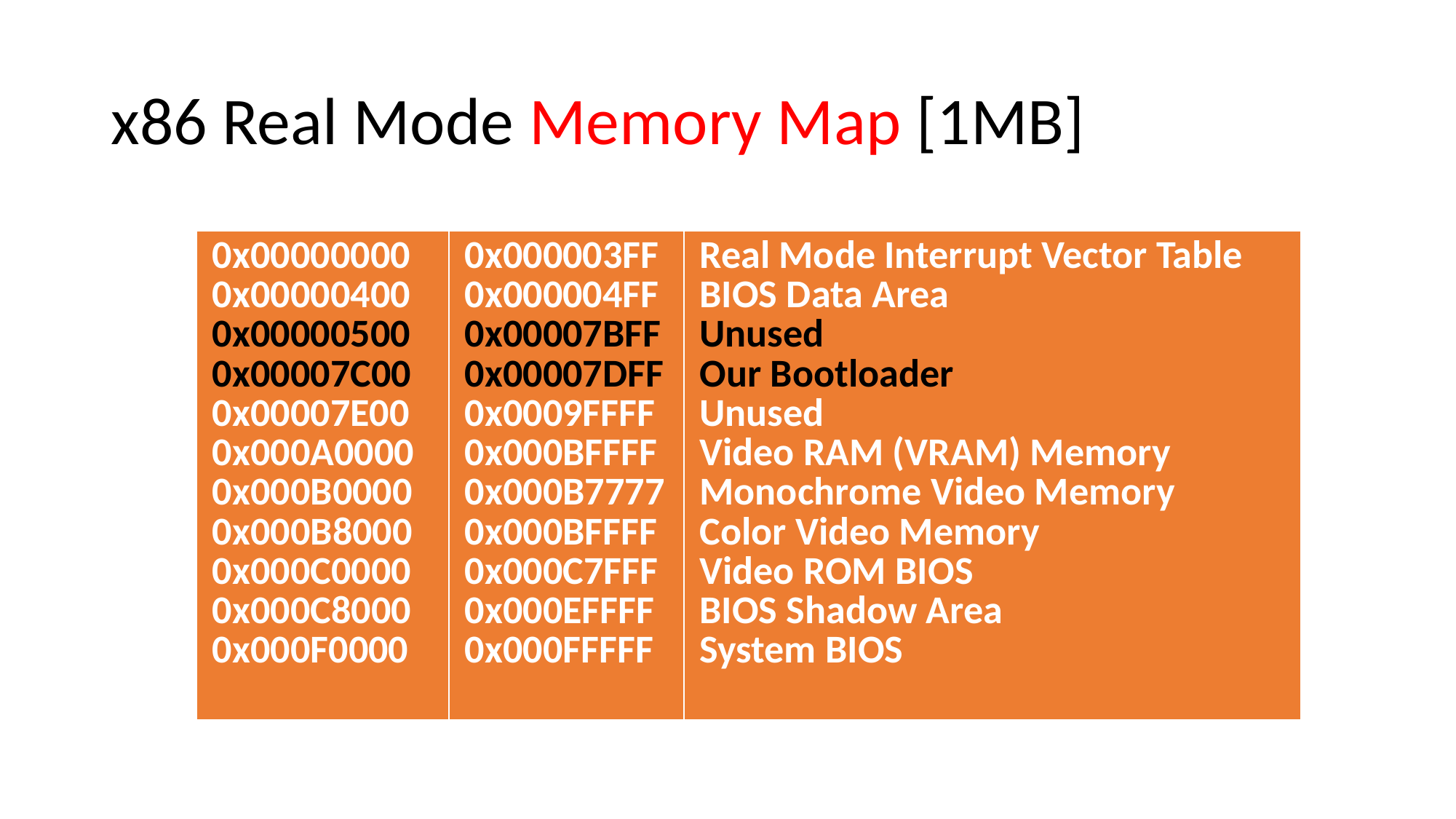

# x86 Real Mode Memory Map [1MB]
| 0x00000000 0x00000400 0x00000500 0x00007C00 0x00007E00 0x000A0000 0x000B0000 0x000B8000 0x000C0000 0x000C8000 0x000F0000 | 0x000003FF 0x000004FF 0x00007BFF 0x00007DFF 0x0009FFFF 0x000BFFFF 0x000B7777 0x000BFFFF 0x000C7FFF 0x000EFFFF 0x000FFFFF | Real Mode Interrupt Vector Table BIOS Data Area Unused Our Bootloader Unused Video RAM (VRAM) Memory Monochrome Video Memory Color Video Memory Video ROM BIOS BIOS Shadow Area System BIOS |
| --- | --- | --- |